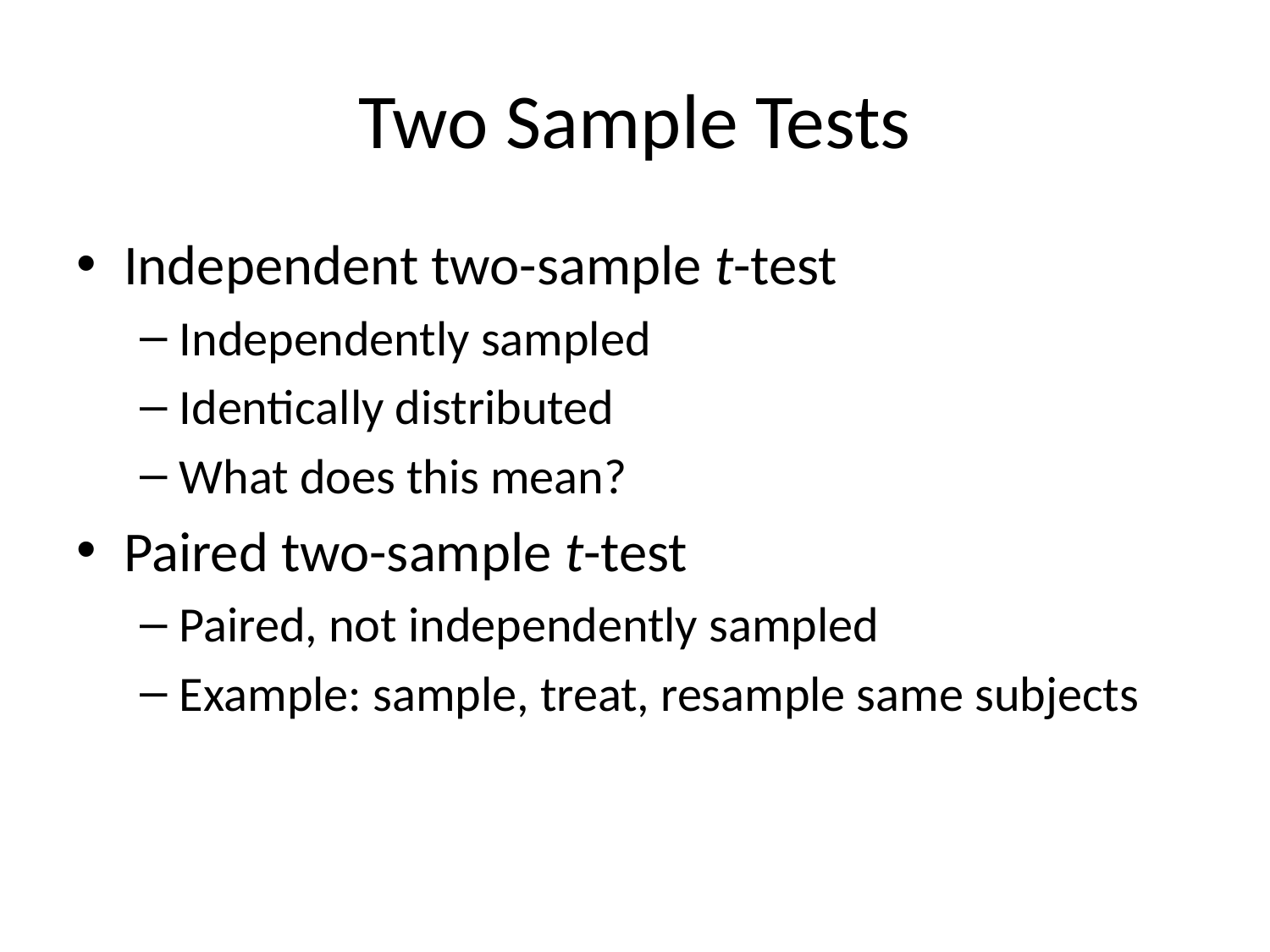

# Two Sample Tests
Independent two-sample t-test
Independently sampled
Identically distributed
What does this mean?
Paired two-sample t-test
Paired, not independently sampled
Example: sample, treat, resample same subjects